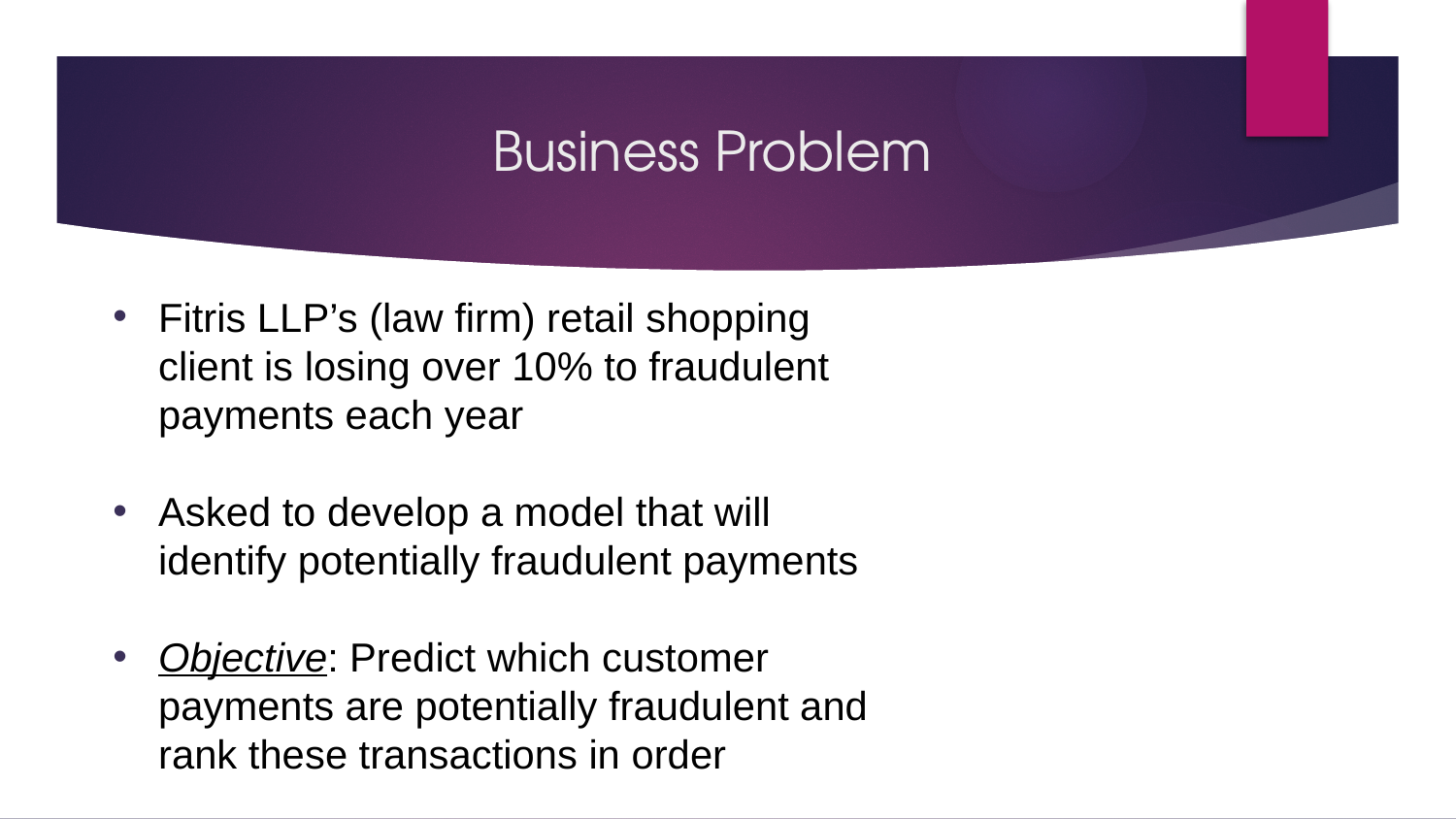

# Business Problem
Fitris LLP’s (law firm) retail shopping client is losing over 10% to fraudulent payments each year

Asked to develop a model that will identify potentially fraudulent payments

Objective: Predict which customer payments are potentially fraudulent and rank these transactions in order